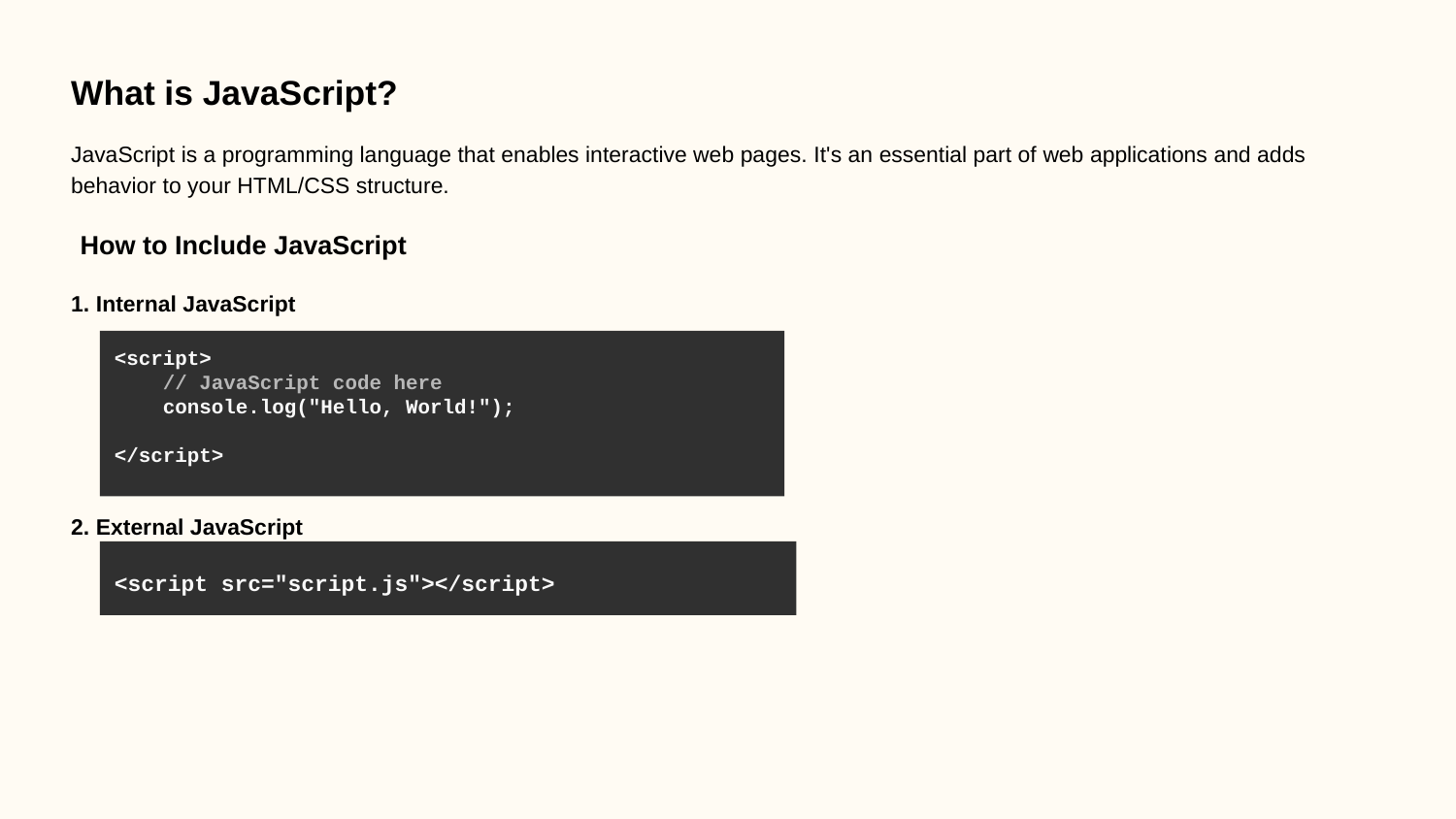

What is JavaScript?
JavaScript is a programming language that enables interactive web pages. It's an essential part of web applications and adds behavior to your HTML/CSS structure.
 How to Include JavaScript
1. Internal JavaScript

2. External JavaScript

<script>
    // JavaScript code here
    console.log("Hello, World!");
</script>
<script src="script.js"></script>